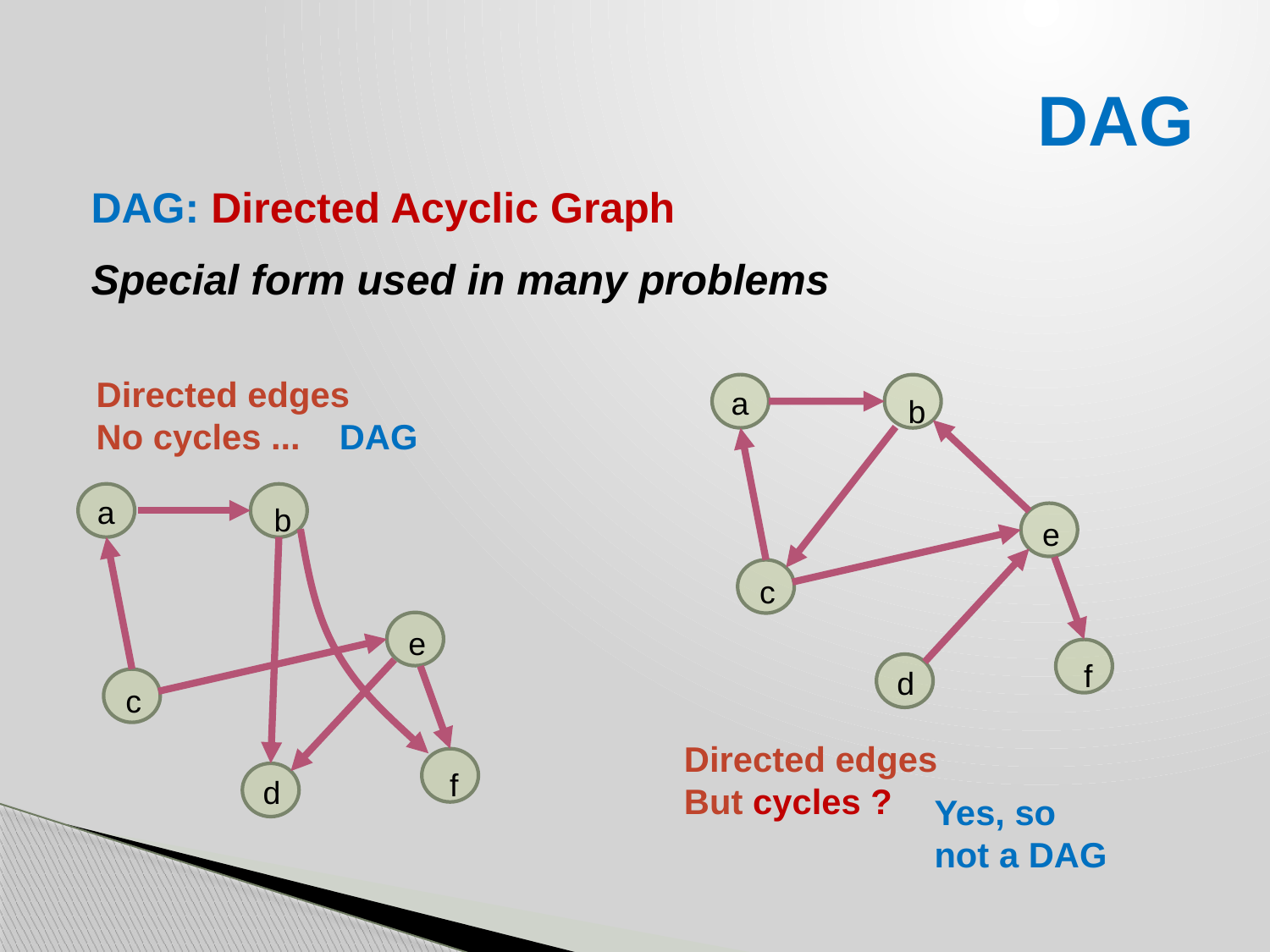

# DAG
DAG: Directed Acyclic Graph
Special form used in many problems

Directed edges
No cycles ...    DAG

a
b

e

c

f

d

a
b

e

c

f

d
Directed edges
But cycles ?
Yes, so
not a DAG